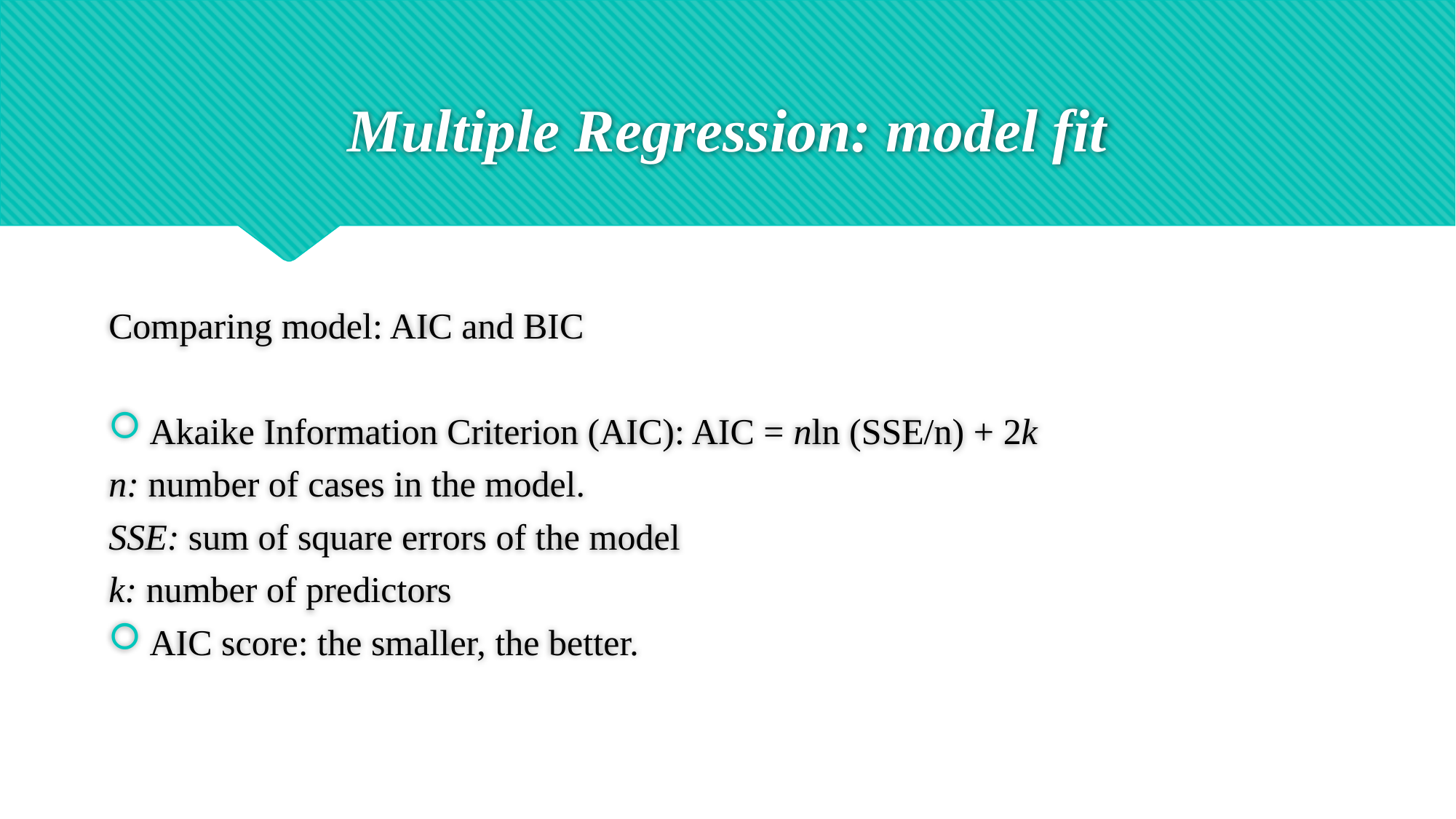

# Multiple Regression: model fit
Comparing model: AIC and BIC

Akaike Information Criterion (AIC): AIC = nln (SSE/n) + 2k
n: number of cases in the model.
SSE: sum of square errors of the model
k: number of predictors
AIC score: the smaller, the better.